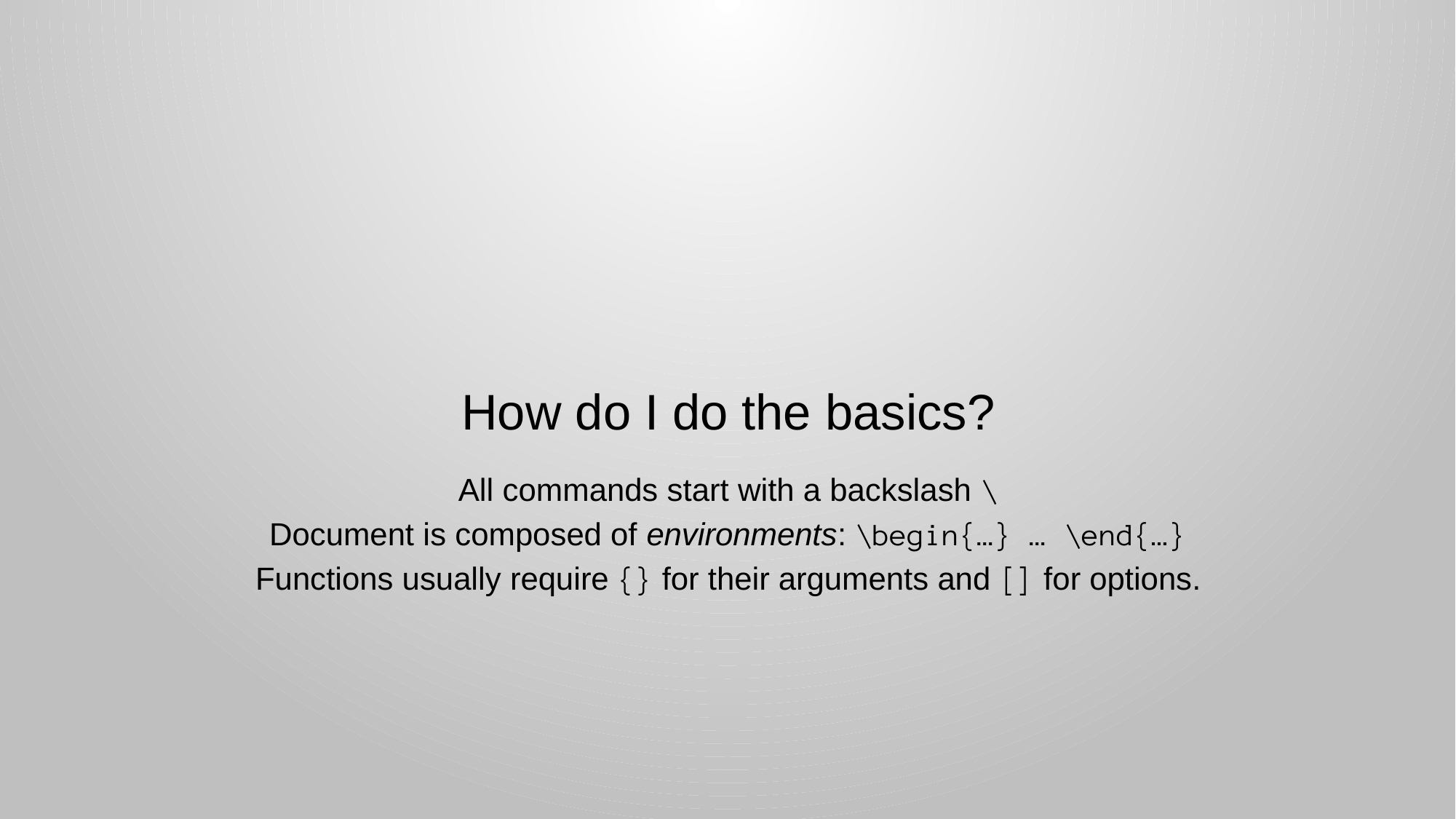

# How do I do the basics?
All commands start with a backslash \
Document is composed of environments: \begin{…} … \end{…}
Functions usually require {} for their arguments and [] for options.